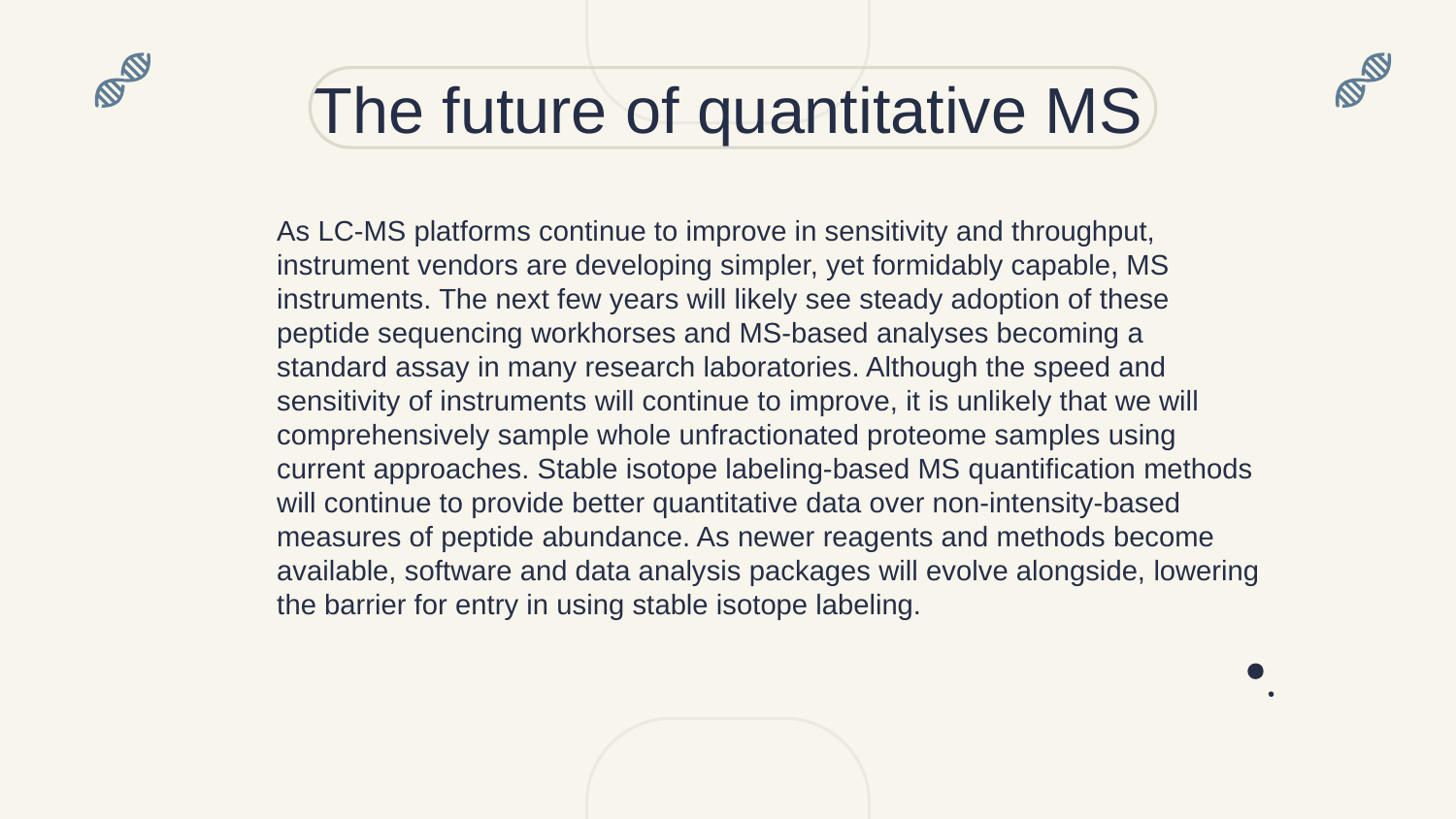

# The future of quantitative MS

As LC-MS platforms continue to improve in sensitivity and throughput, instrument vendors are developing simpler, yet formidably capable, MS instruments. The next few years will likely see steady adoption of these peptide sequencing workhorses and MS-based analyses becoming a standard assay in many research laboratories. Although the speed and sensitivity of instruments will continue to improve, it is unlikely that we will comprehensively sample whole unfractionated proteome samples using current approaches. Stable isotope labeling-based MS quantification methods will continue to provide better quantitative data over non-intensity-based measures of peptide abundance. As newer reagents and methods become available, software and data analysis packages will evolve alongside, lowering the barrier for entry in using stable isotope labeling.